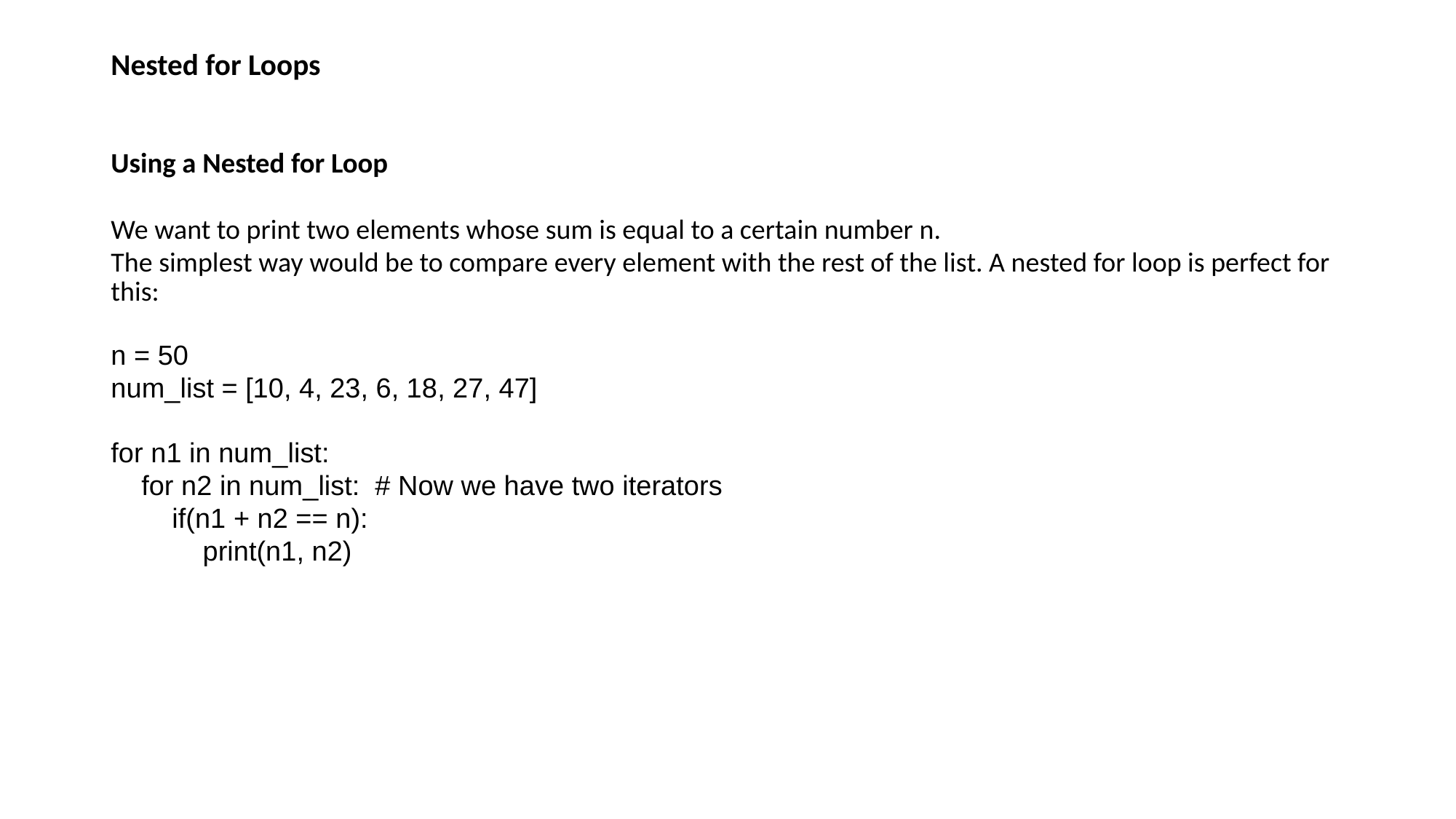

# Nested for Loops
Using a Nested for Loop

We want to print two elements whose sum is equal to a certain number n.
The simplest way would be to compare every element with the rest of the list. A nested for loop is perfect for this:

n = 50
num_list = [10, 4, 23, 6, 18, 27, 47]

for n1 in num_list:
    for n2 in num_list:  # Now we have two iterators
        if(n1 + n2 == n):
            print(n1, n2)